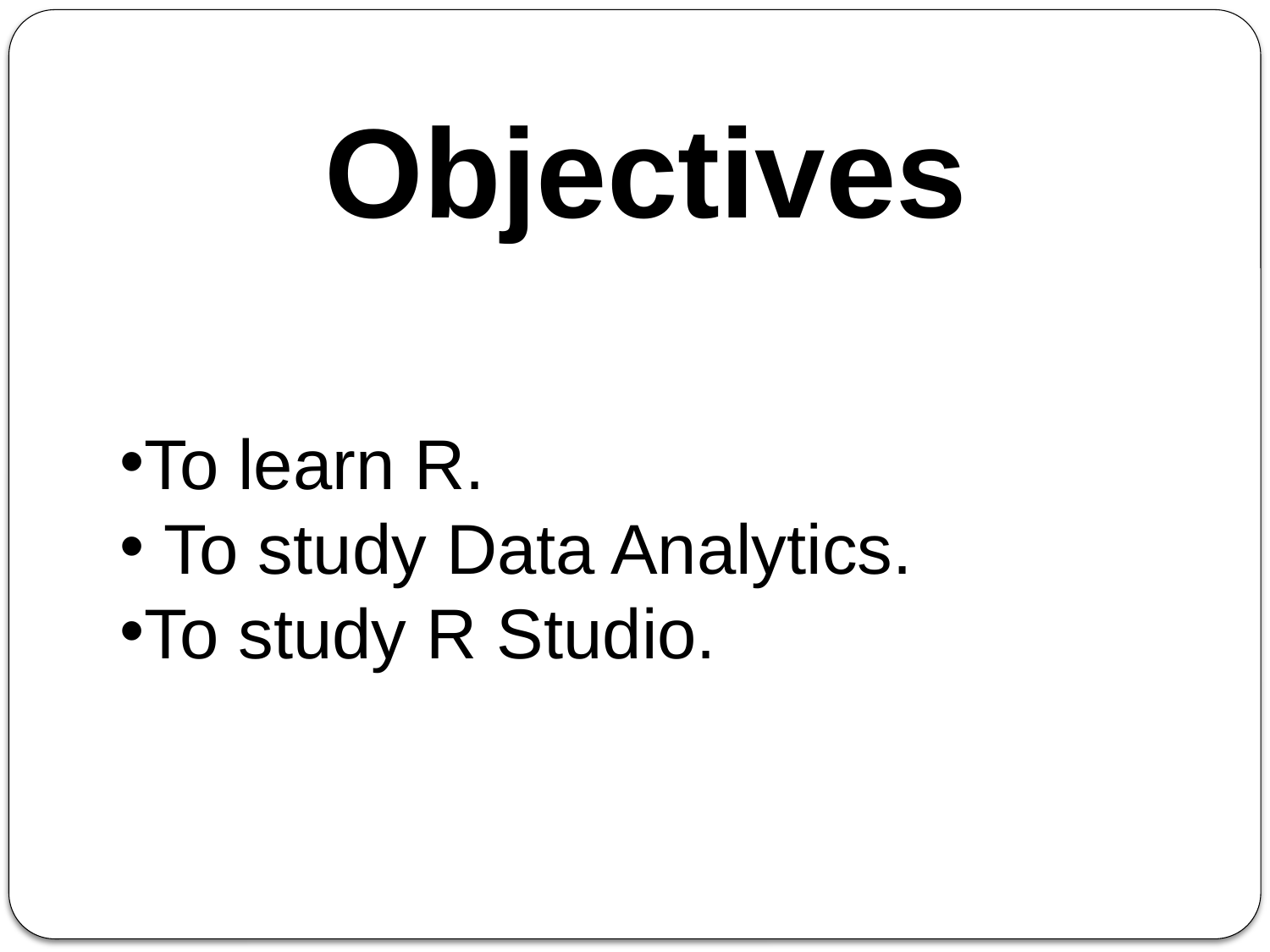

Objectives

To learn R.
 To study Data Analytics.
To study R Studio.